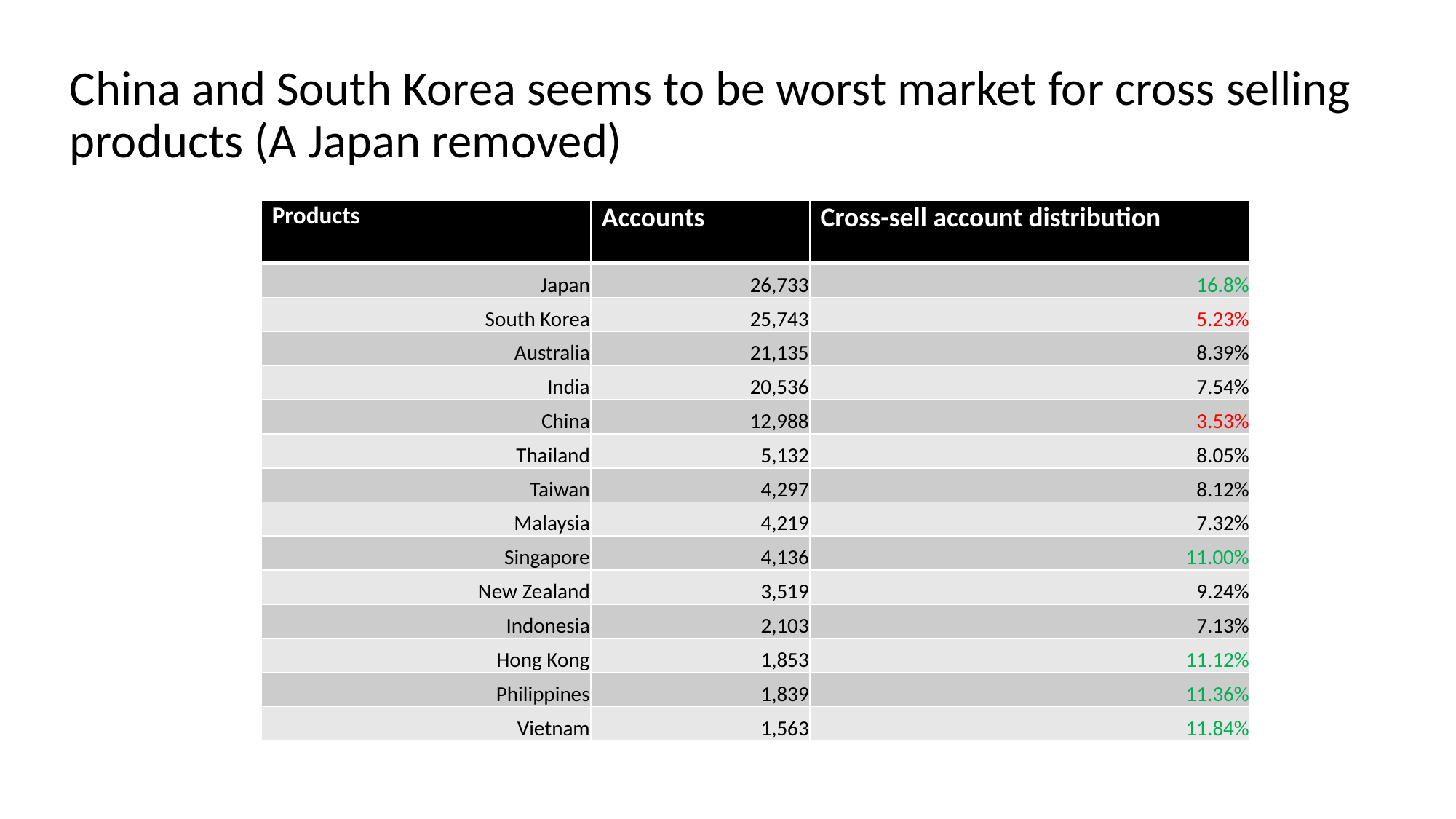

# China and South Korea seems to be worst market for cross selling products (A Japan removed)
| Products | Accounts | Cross-sell account distribution |
| --- | --- | --- |
| Japan | 26,733 | 16.8% |
| South Korea | 25,743 | 5.23% |
| Australia | 21,135 | 8.39% |
| India | 20,536 | 7.54% |
| China | 12,988 | 3.53% |
| Thailand | 5,132 | 8.05% |
| Taiwan | 4,297 | 8.12% |
| Malaysia | 4,219 | 7.32% |
| Singapore | 4,136 | 11.00% |
| New Zealand | 3,519 | 9.24% |
| Indonesia | 2,103 | 7.13% |
| Hong Kong | 1,853 | 11.12% |
| Philippines | 1,839 | 11.36% |
| Vietnam | 1,563 | 11.84% |